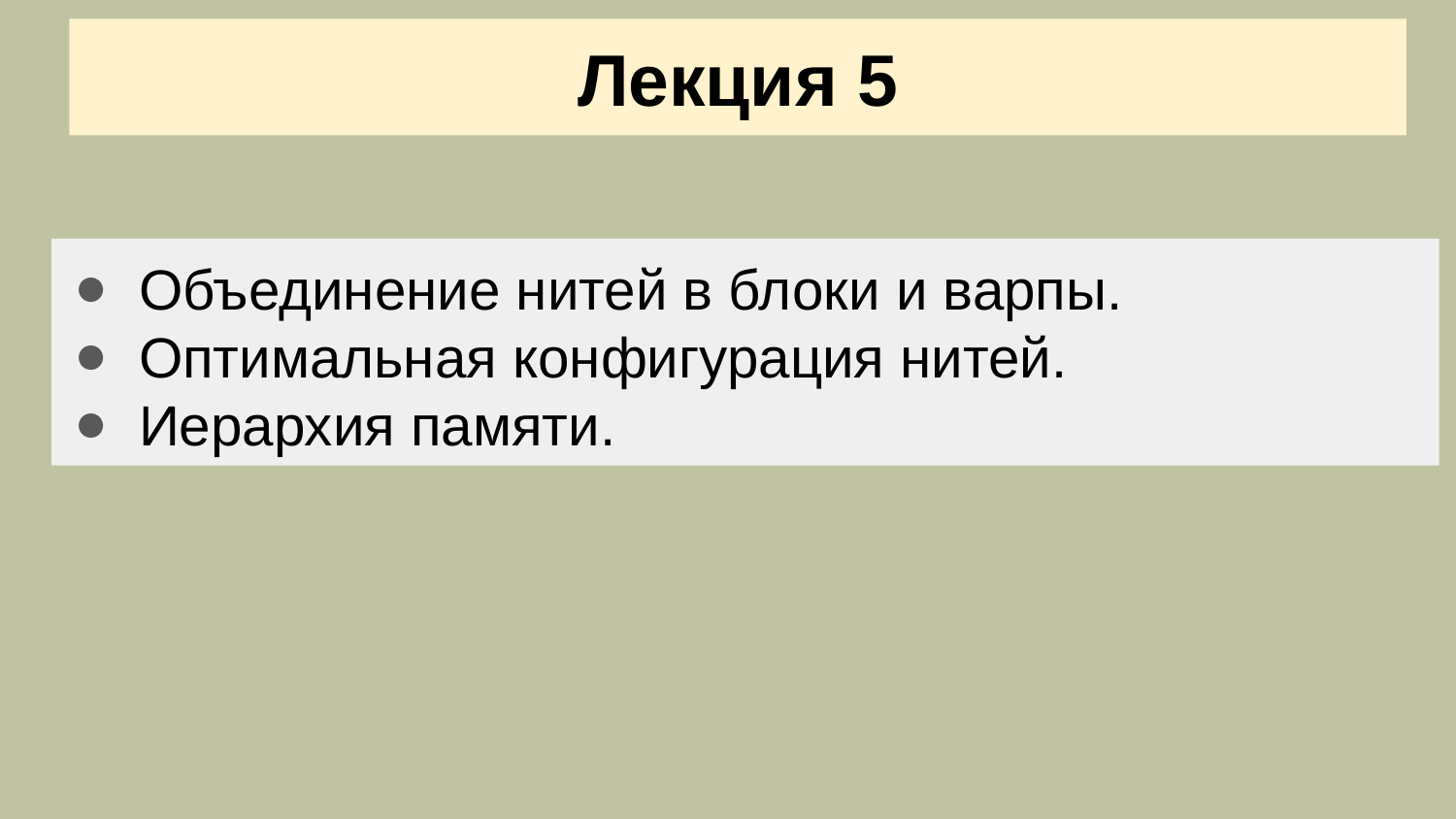

Лекция 5
Объединение нитей в блоки и варпы.
Оптимальная конфигурация нитей.
Иерархия памяти.